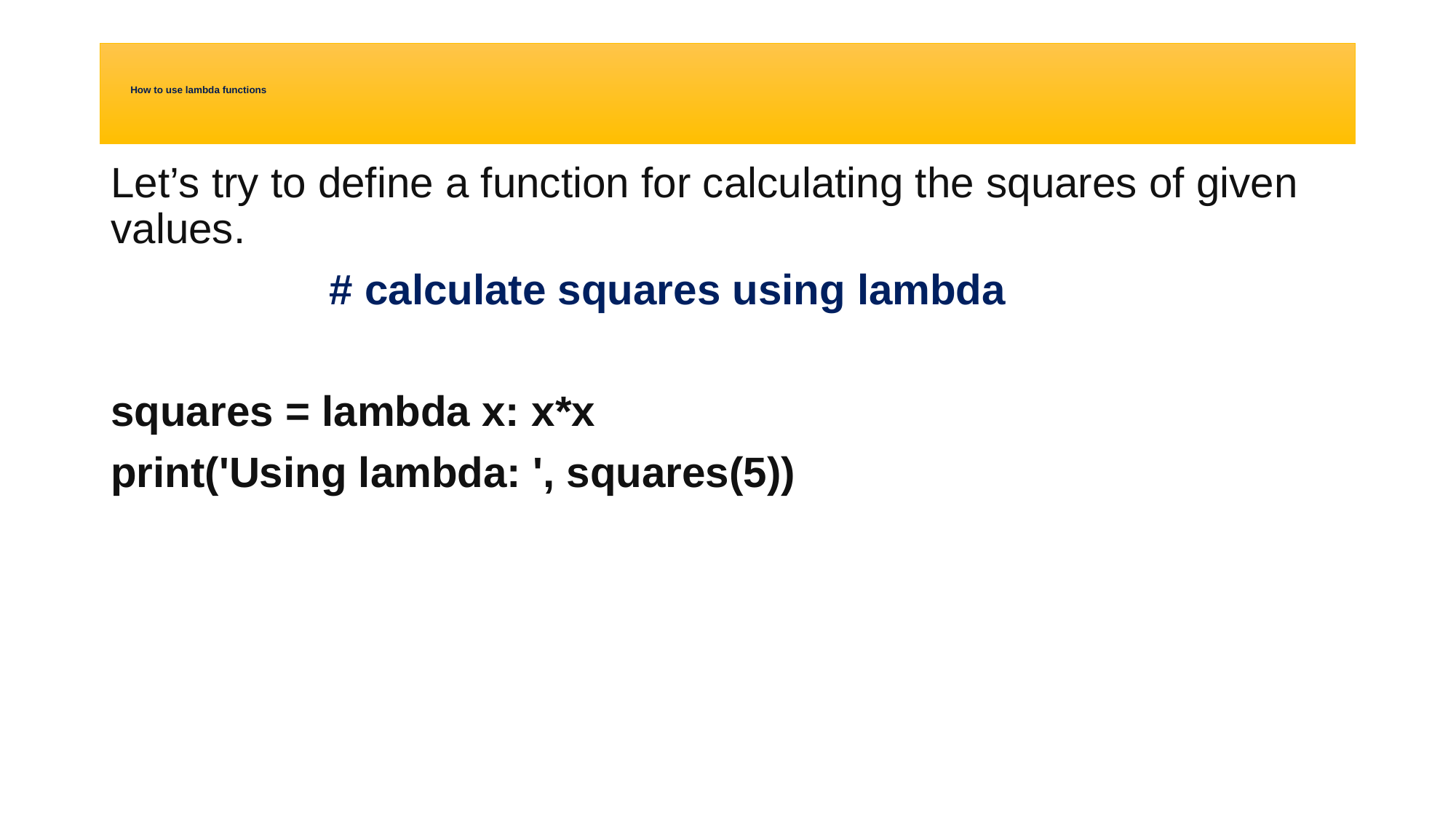

# How to use lambda functions
Let’s try to define a function for calculating the squares of given values.
		# calculate squares using lambda

squares = lambda x: x*x
print('Using lambda: ', squares(5))